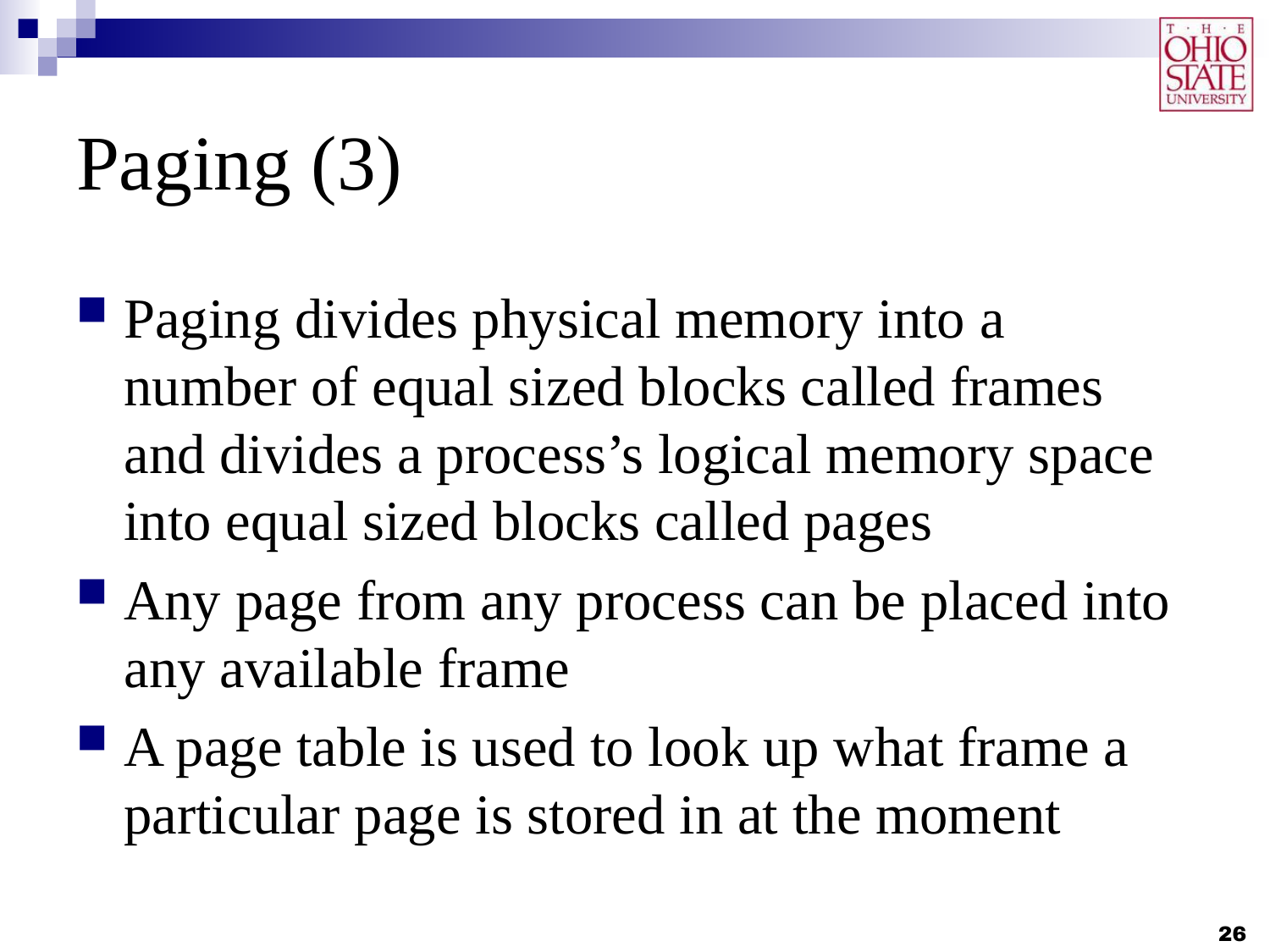

# Paging (3)
Paging divides physical memory into a number of equal sized blocks called frames and divides a process’s logical memory space into equal sized blocks called pages
Any page from any process can be placed into any available frame
A page table is used to look up what frame a particular page is stored in at the moment

26